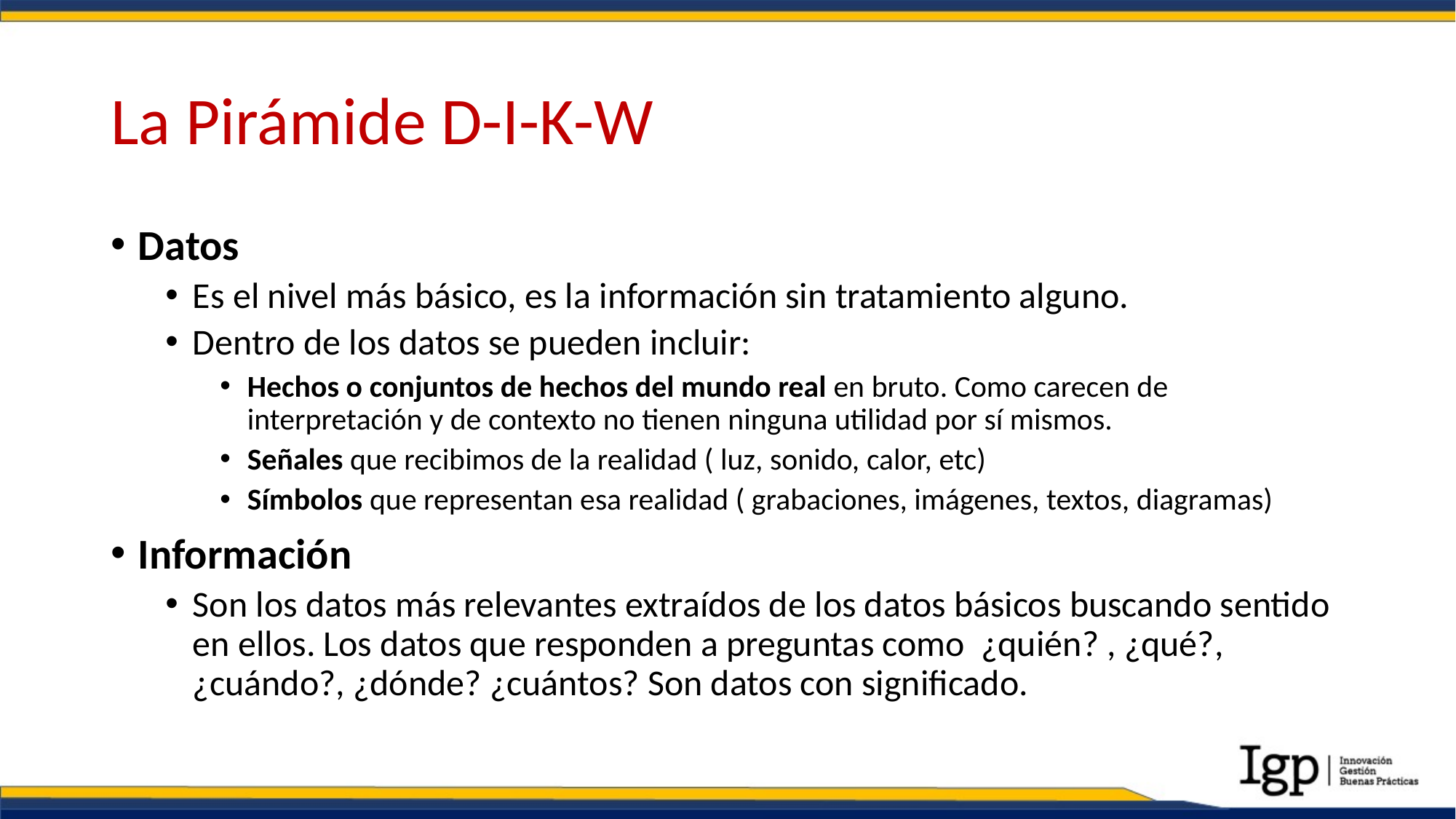

# La Pirámide D-I-K-W
Datos
Es el nivel más básico, es la información sin tratamiento alguno.
Dentro de los datos se pueden incluir:
Hechos o conjuntos de hechos del mundo real en bruto. Como carecen de interpretación y de contexto no tienen ninguna utilidad por sí mismos.
Señales que recibimos de la realidad ( luz, sonido, calor, etc)
Símbolos que representan esa realidad ( grabaciones, imágenes, textos, diagramas)
Información
Son los datos más relevantes extraídos de los datos básicos buscando sentido en ellos. Los datos que responden a preguntas como  ¿quién? , ¿qué?,  ¿cuándo?, ¿dónde? ¿cuántos? Son datos con significado.